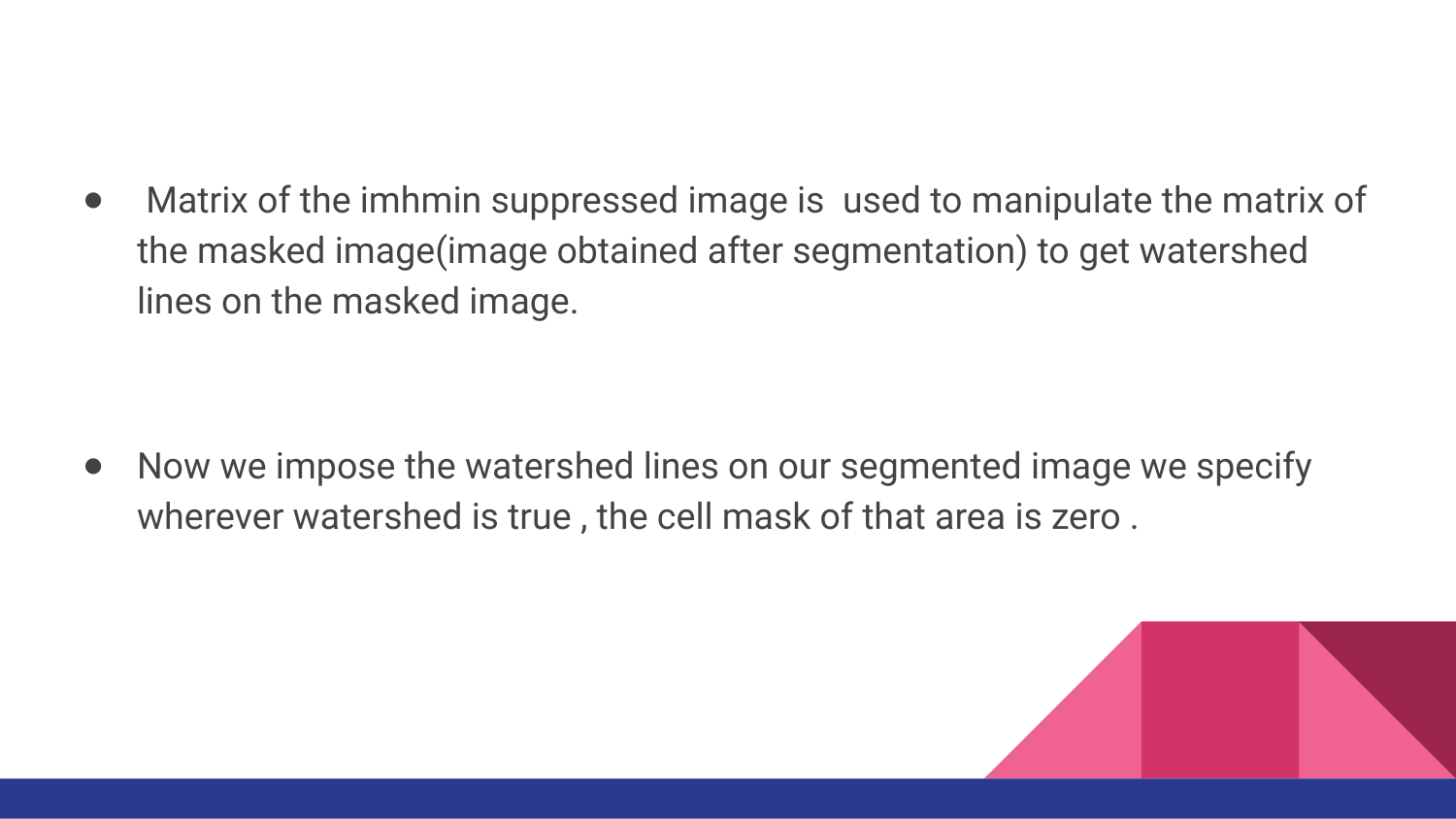

#

 Matrix of the imhmin suppressed image is  used to manipulate the matrix of the masked image(image obtained after segmentation) to get watershed lines on the masked image.

Now we impose the watershed lines on our segmented image we specify wherever watershed is true , the cell mask of that area is zero .